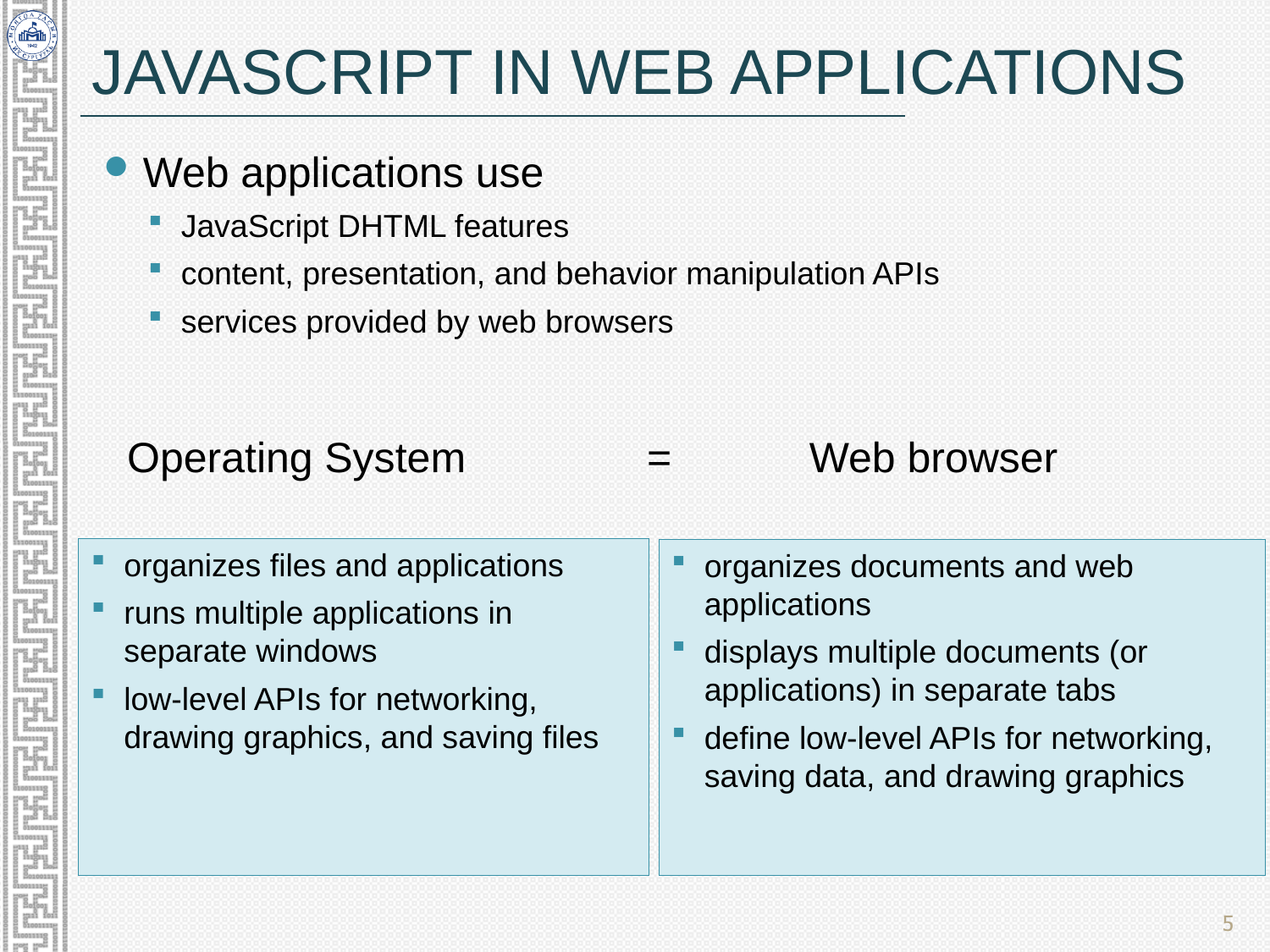

# JavaScript in Web Applications
Web applications use
JavaScript DHTML features
content, presentation, and behavior manipulation APIs
services provided by web browsers

  Operating System 	  	   = 	      Web browser
organizes files and applications
runs multiple applications in separate windows
low-level APIs for networking, drawing graphics, and saving files
organizes documents and web applications
displays multiple documents (or applications) in separate tabs
define low-level APIs for networking, saving data, and drawing graphics
5